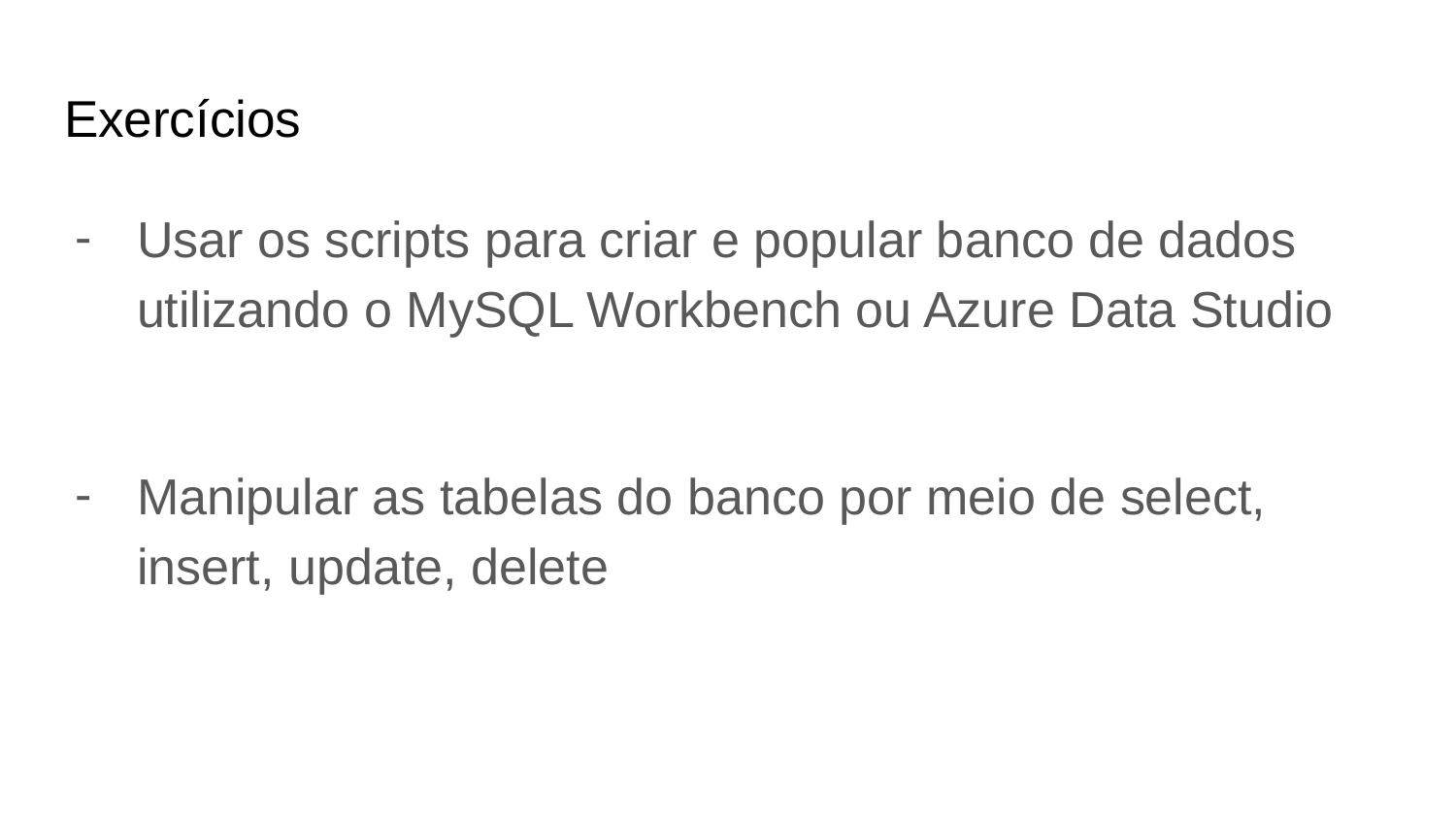

# Exercícios
Usar os scripts para criar e popular banco de dados utilizando o MySQL Workbench ou Azure Data Studio

Manipular as tabelas do banco por meio de select, insert, update, delete